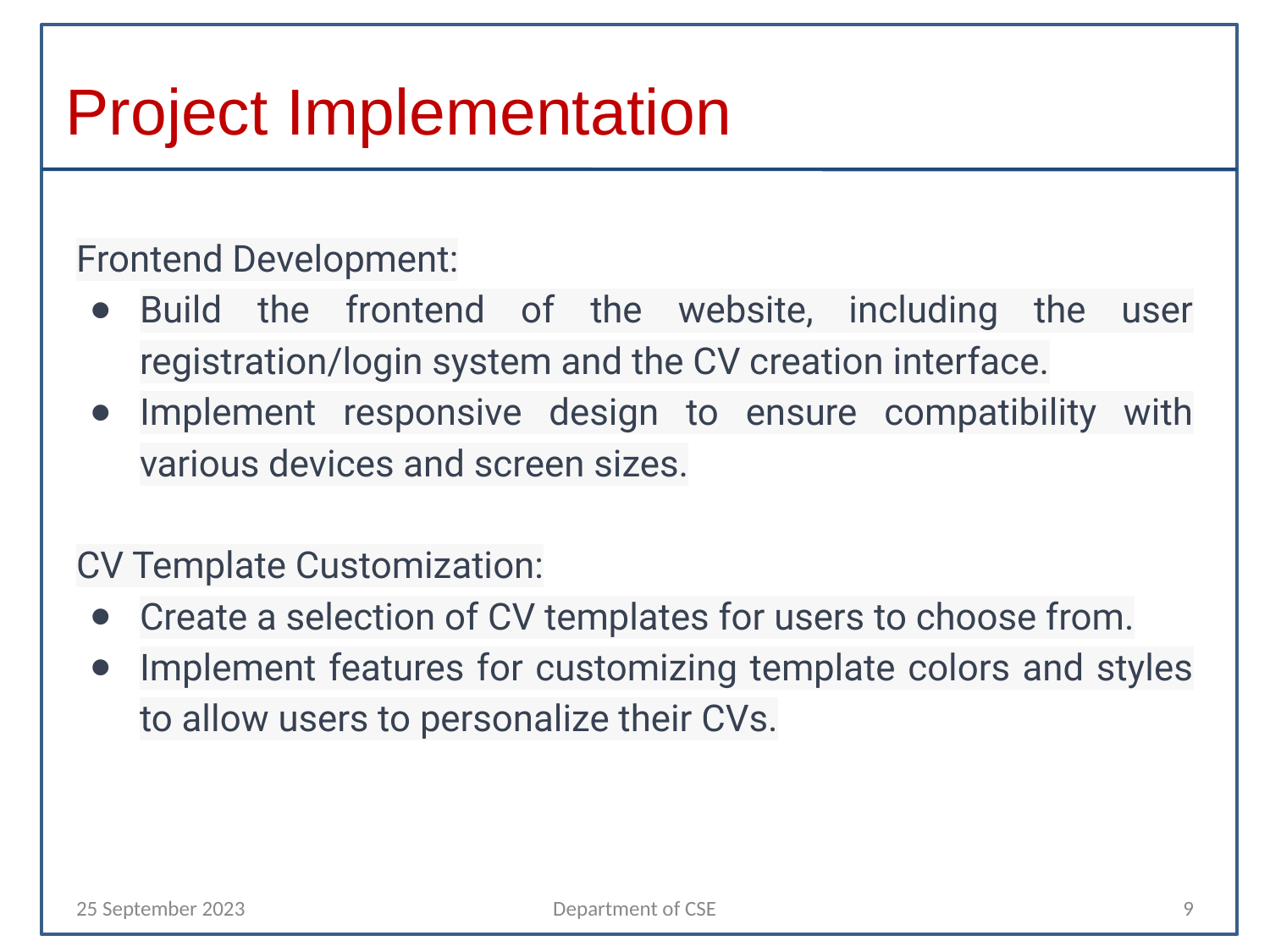

# Project Implementation
Frontend Development:
Build the frontend of the website, including the user registration/login system and the CV creation interface.
Implement responsive design to ensure compatibility with various devices and screen sizes.

CV Template Customization:
Create a selection of CV templates for users to choose from.
Implement features for customizing template colors and styles to allow users to personalize their CVs.

25 September 2023
Department of CSE
9